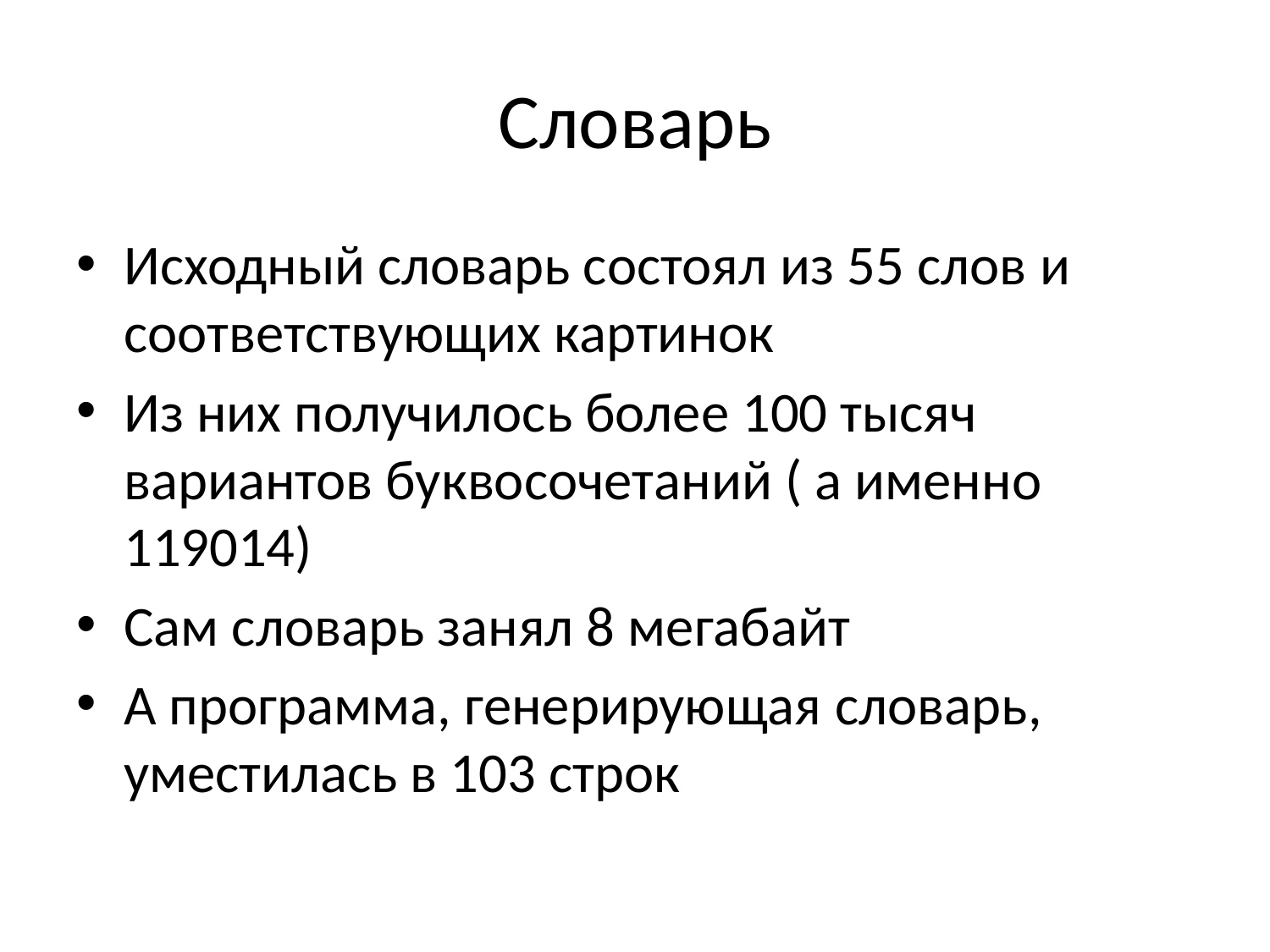

# Словарь
Исходный словарь состоял из 55 слов и соответствующих картинок
Из них получилось более 100 тысяч вариантов буквосочетаний ( а именно 119014)
Сам словарь занял 8 мегабайт
А программа, генерирующая словарь, уместилась в 103 строк